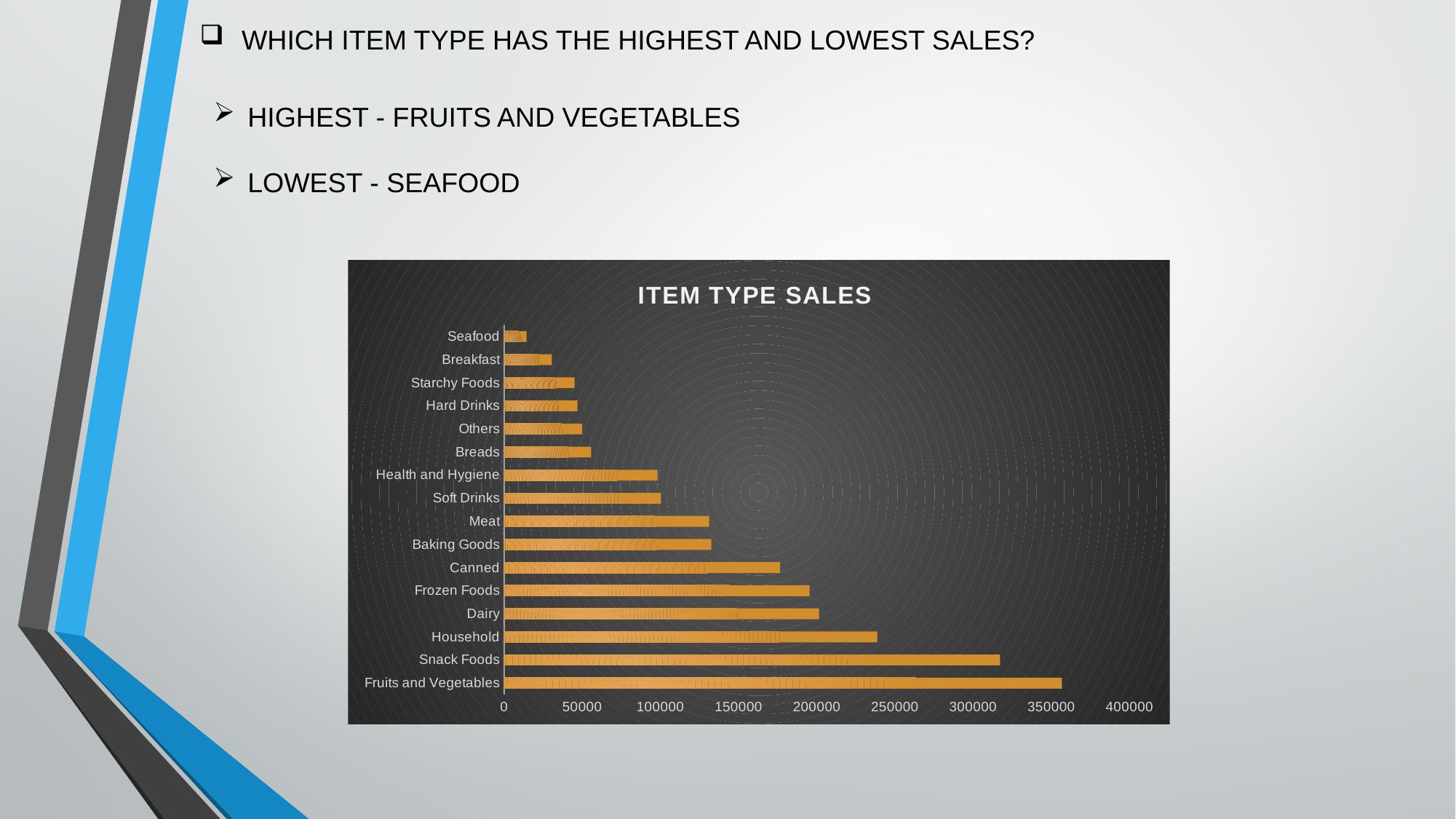

WHICH ITEM TYPE HAS THE HIGHEST AND LOWEST SALES?

HIGHEST - FRUITS AND VEGETABLES

LOWEST - SEAFOOD

### Chart: ITEM TYPE SALES

| Category | Total |
|---|---|
| Fruits and Vegetables | 356826.0 |
| Snack Foods | 317198.0 |
| Household | 238650.0 |
| Dairy | 201404.0 |
| Frozen Foods | 195425.0 |
| Canned | 176532.0 |
| Baking Goods | 132582.0 |
| Meat | 131136.0 |
| Soft Drinks | 100315.0 |
| Health and Hygiene | 98129.0 |
| Breads | 55704.0 |
| Others | 49916.0 |
| Hard Drinks | 46886.0 |
| Starchy Foods | 45088.0 |
| Breakfast | 30476.0 |
| Seafood | 14374.0 |